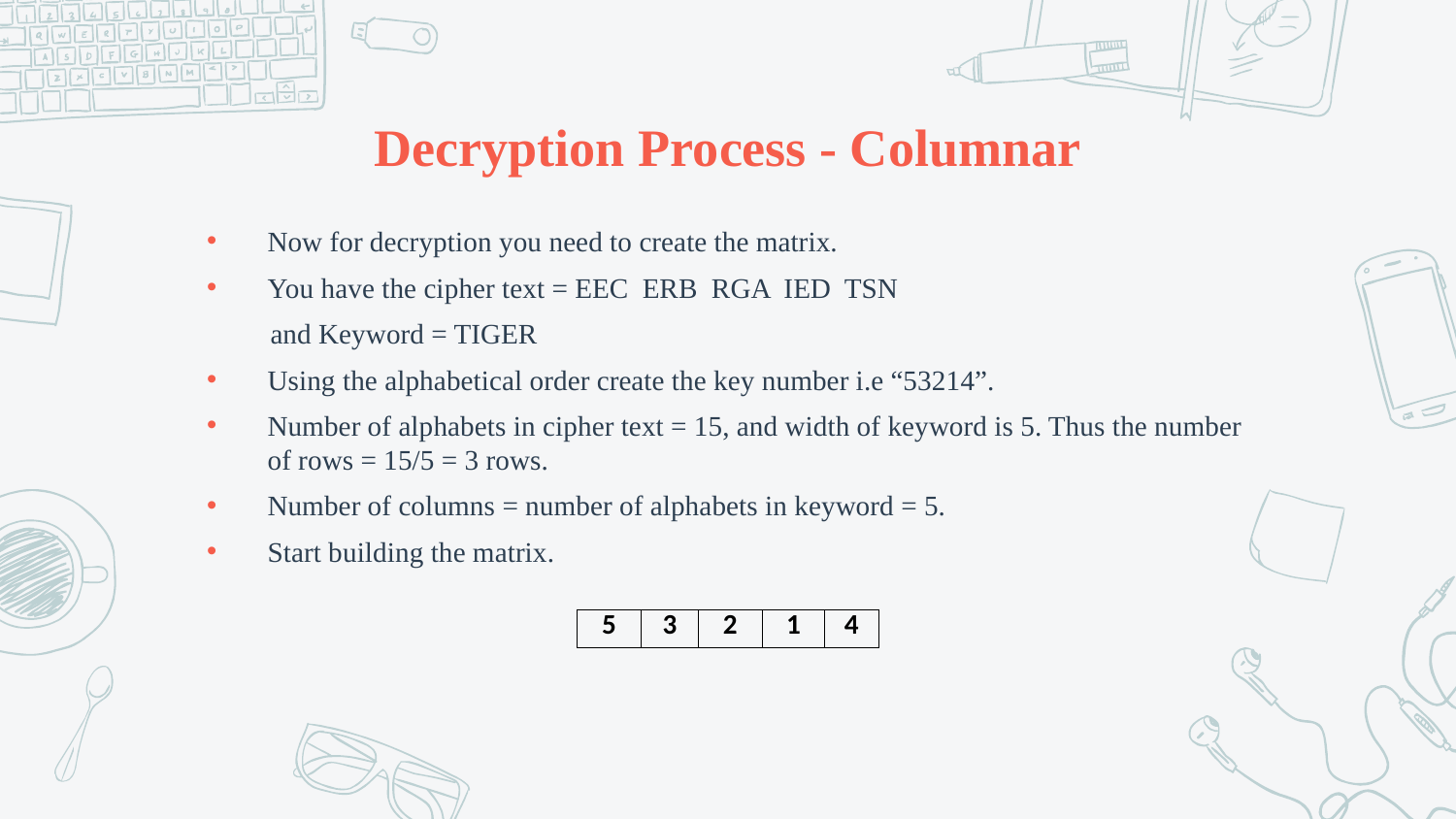

7
# Decryption Process - Columnar
Now for decryption you need to create the matrix.
You have the cipher text = EEC  ERB  RGA  IED  TSN
         and Keyword = TIGER
Using the alphabetical order create the key number i.e “53214”.
Number of alphabets in cipher text = 15, and width of keyword is 5. Thus the number of rows = 15/5 = 3 rows.
Number of columns = number of alphabets in keyword = 5.
Start building the matrix.

| 5 | 3 | 2 | 1 | 4 |
| --- | --- | --- | --- | --- |